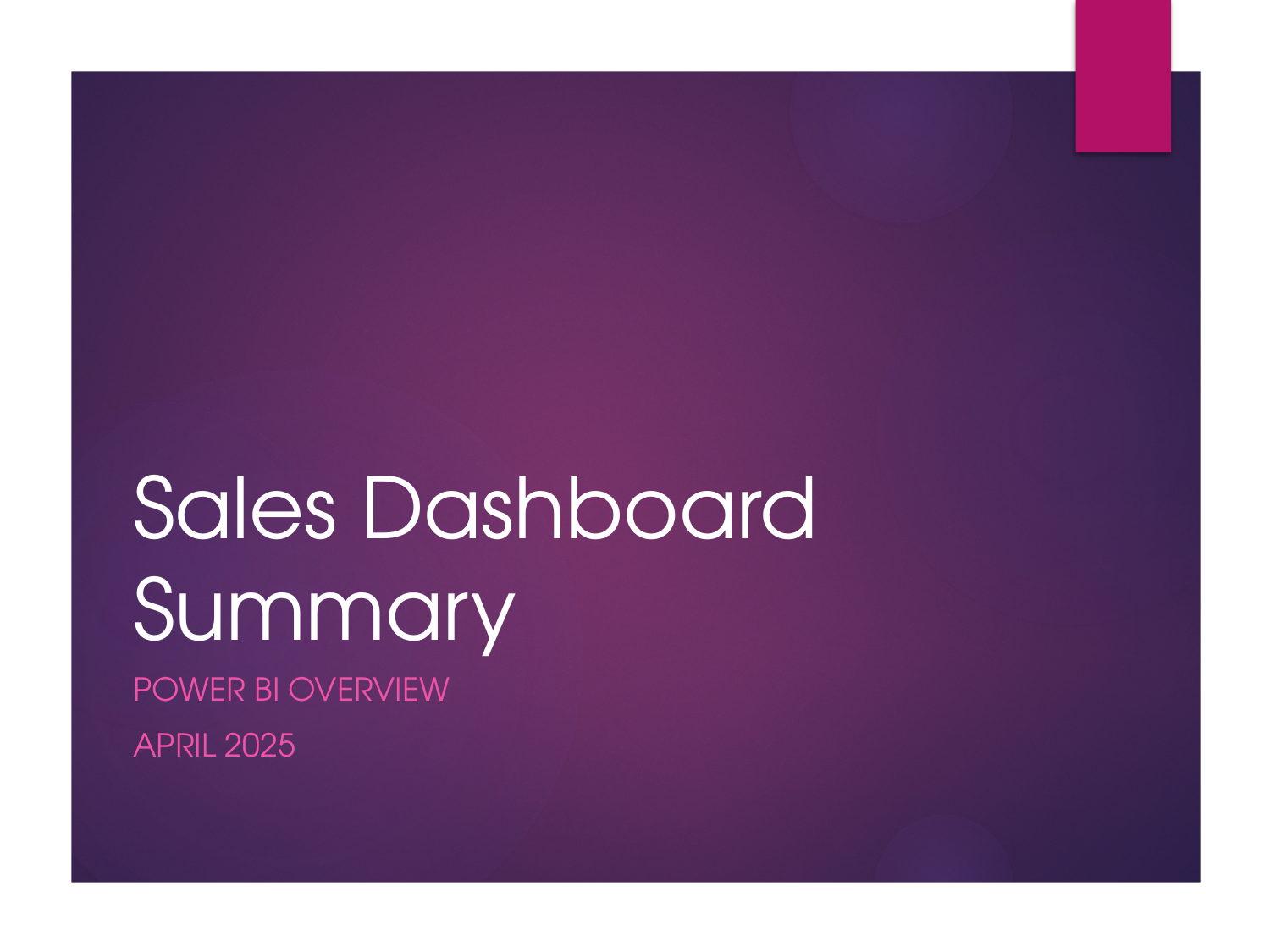

# Sales Dashboard Summary
Power BI Overview
April 2025